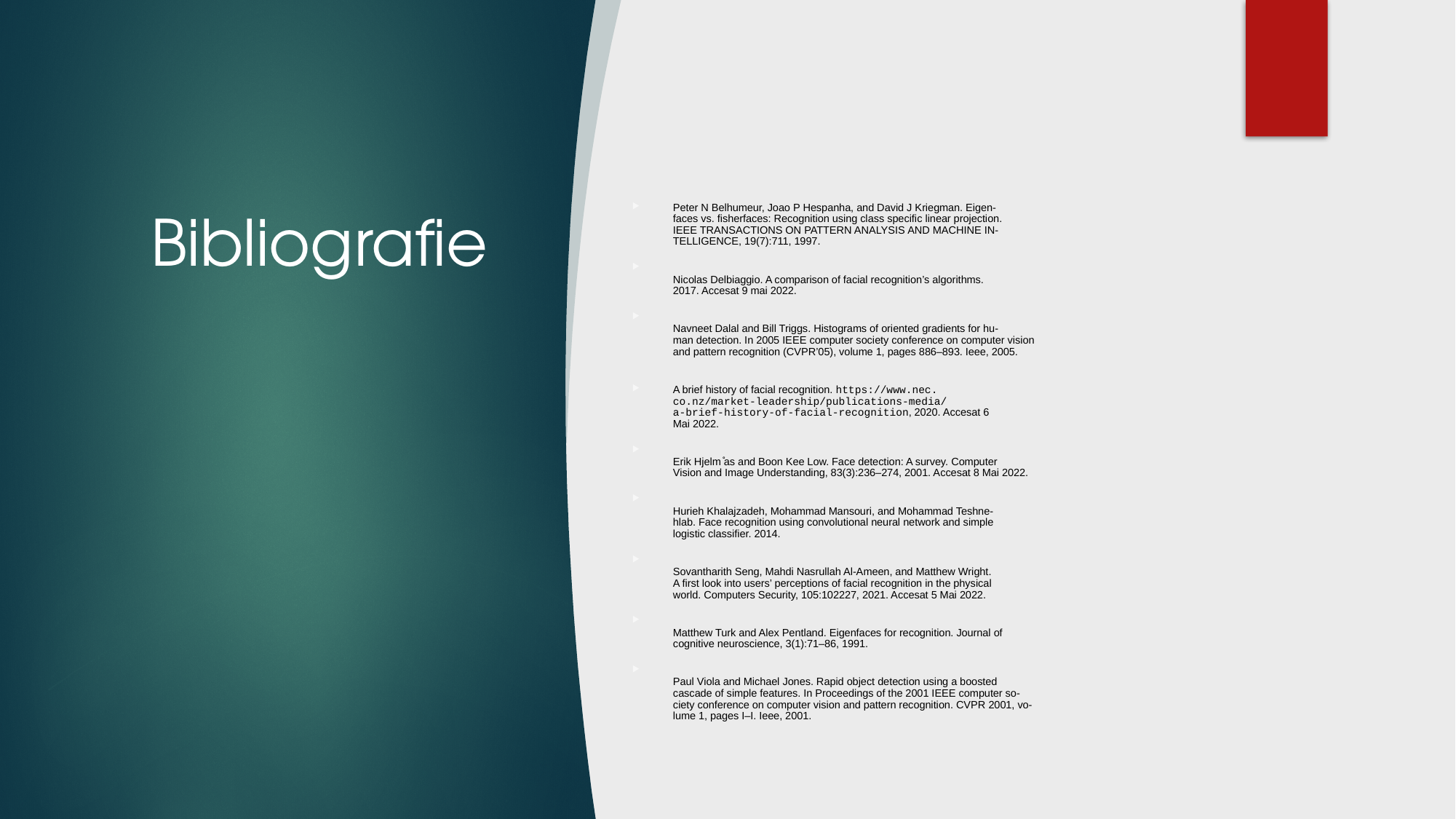

# Bibliografie
Peter N Belhumeur, Joao P Hespanha, and David J Kriegman. Eigen-
faces vs. fisherfaces: Recognition using class specific linear projection.
IEEE TRANSACTIONS ON PATTERN ANALYSIS AND MACHINE IN-
TELLIGENCE, 19(7):711, 1997.
Nicolas Delbiaggio. A comparison of facial recognition’s algorithms.
2017. Accesat 9 mai 2022.
Navneet Dalal and Bill Triggs. Histograms of oriented gradients for hu-
man detection. In 2005 IEEE computer society conference on computer vision
and pattern recognition (CVPR’05), volume 1, pages 886–893. Ieee, 2005.
A brief history of facial recognition. https://www.nec.
co.nz/market-leadership/publications-media/
a-brief-history-of-facial-recognition, 2020. Accesat 6
Mai 2022.
Erik Hjelm ̊as and Boon Kee Low. Face detection: A survey. Computer
Vision and Image Understanding, 83(3):236–274, 2001. Accesat 8 Mai 2022.
Hurieh Khalajzadeh, Mohammad Mansouri, and Mohammad Teshne-
hlab. Face recognition using convolutional neural network and simple
logistic classifier. 2014.
Sovantharith Seng, Mahdi Nasrullah Al-Ameen, and Matthew Wright.
A first look into users’ perceptions of facial recognition in the physical
world. Computers Security, 105:102227, 2021. Accesat 5 Mai 2022.
Matthew Turk and Alex Pentland. Eigenfaces for recognition. Journal of
cognitive neuroscience, 3(1):71–86, 1991.
Paul Viola and Michael Jones. Rapid object detection using a boosted
cascade of simple features. In Proceedings of the 2001 IEEE computer so-
ciety conference on computer vision and pattern recognition. CVPR 2001, vo-
lume 1, pages I–I. Ieee, 2001.